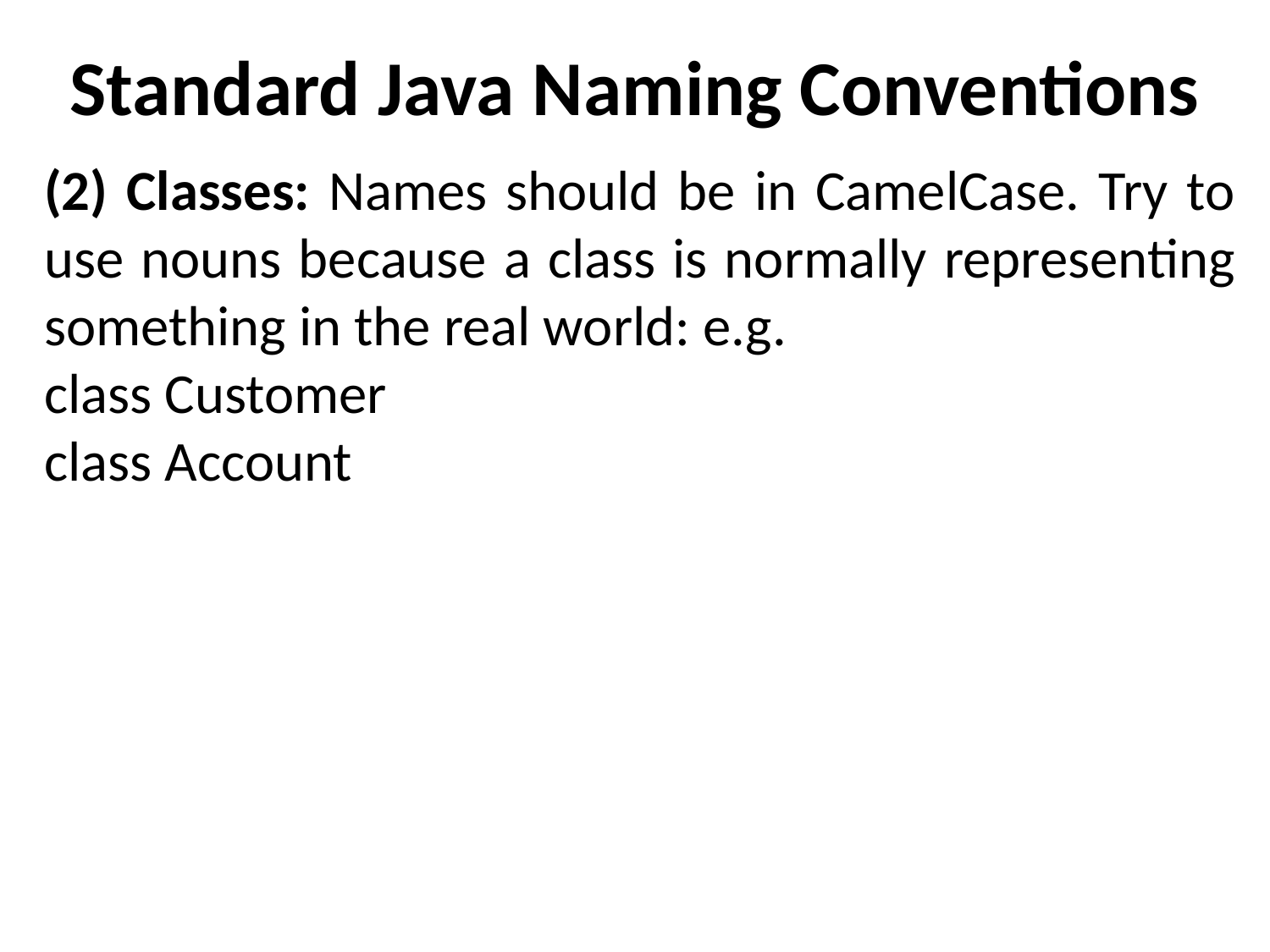

# Standard Java Naming Conventions
(2) Classes: Names should be in CamelCase. Try to use nouns because a class is normally representing something in the real world: e.g.
class Customer
class Account